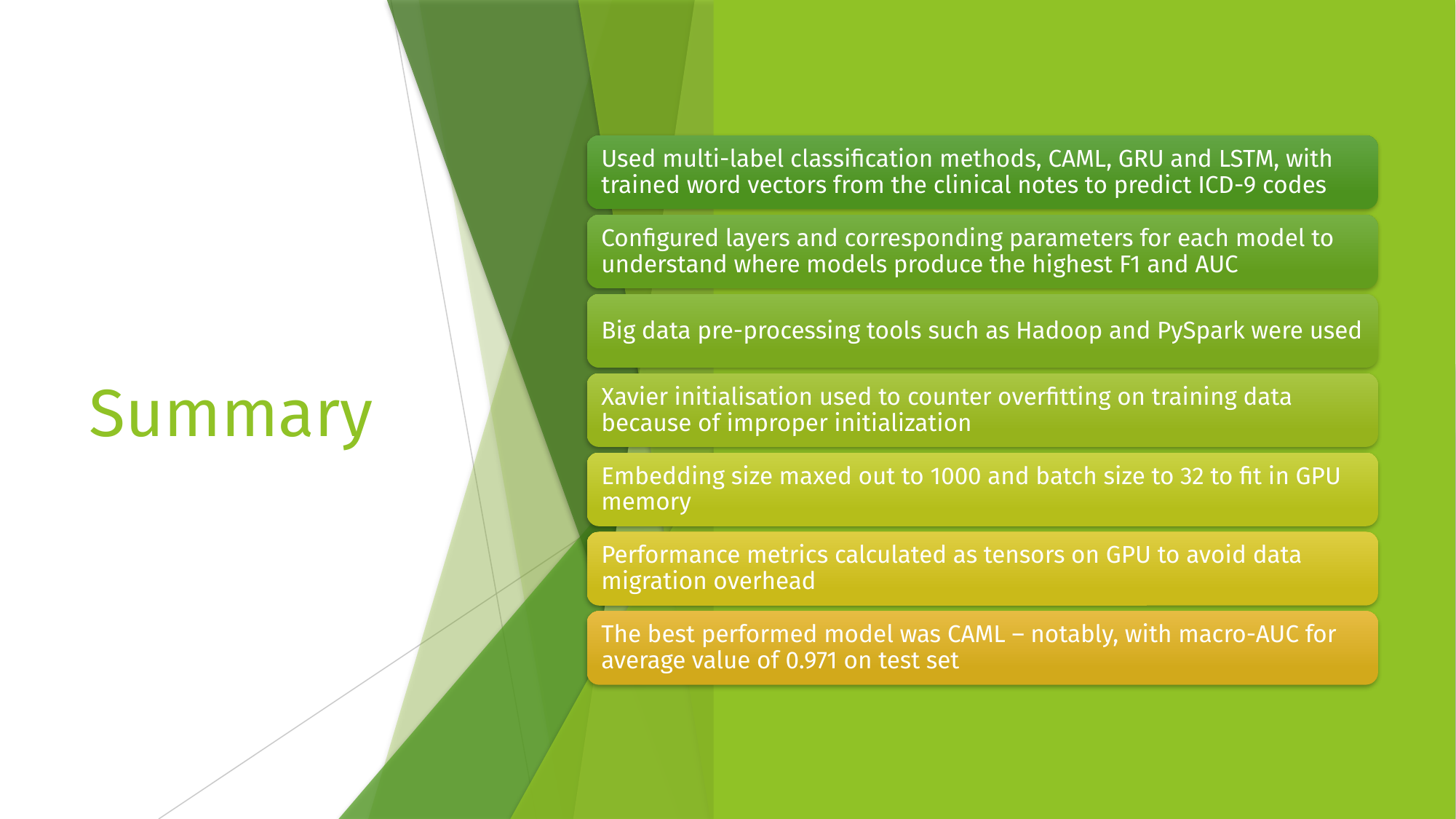

Used multi-label classification methods, CAML, GRU and LSTM, with trained word vectors from the clinical notes to predict ICD-9 codes
Configured layers and corresponding parameters for each model to understand where models produce the highest F1 and AUC
Big data pre-processing tools such as Hadoop and PySpark were used
Xavier initialisation used to counter overfitting on training data because of improper initialization
Embedding size maxed out to 1000 and batch size to 32 to fit in GPU memory
Performance metrics calculated as tensors on GPU to avoid data migration overhead
The best performed model was CAML – notably, with macro-AUC for average value of 0.971 on test set
# Summary